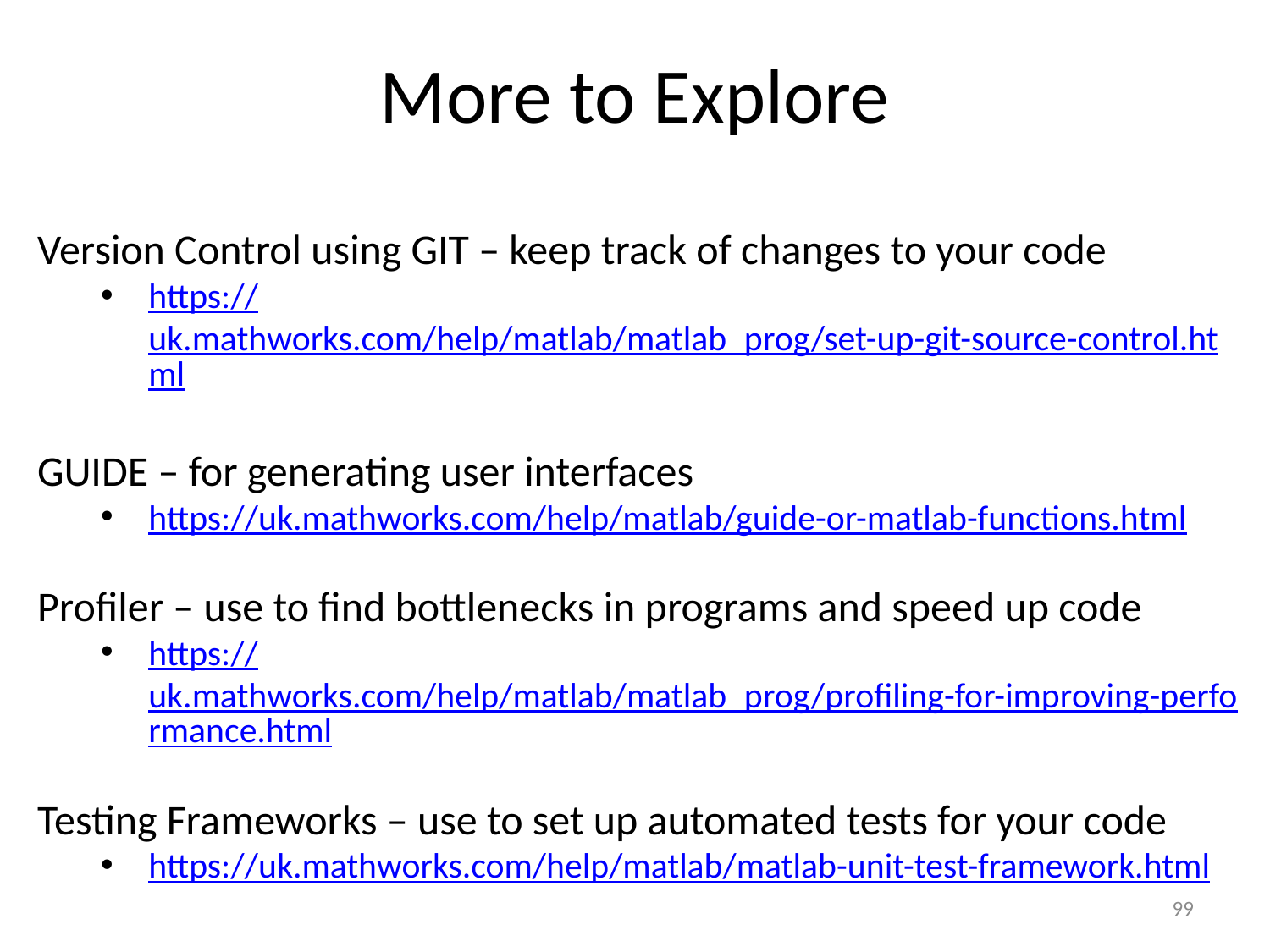

# More to Explore
Version Control using GIT – keep track of changes to your code
https://uk.mathworks.com/help/matlab/matlab_prog/set-up-git-source-control.html

GUIDE – for generating user interfaces
https://uk.mathworks.com/help/matlab/guide-or-matlab-functions.html

Profiler – use to find bottlenecks in programs and speed up code
https://uk.mathworks.com/help/matlab/matlab_prog/profiling-for-improving-performance.html

Testing Frameworks – use to set up automated tests for your code
https://uk.mathworks.com/help/matlab/matlab-unit-test-framework.html

99